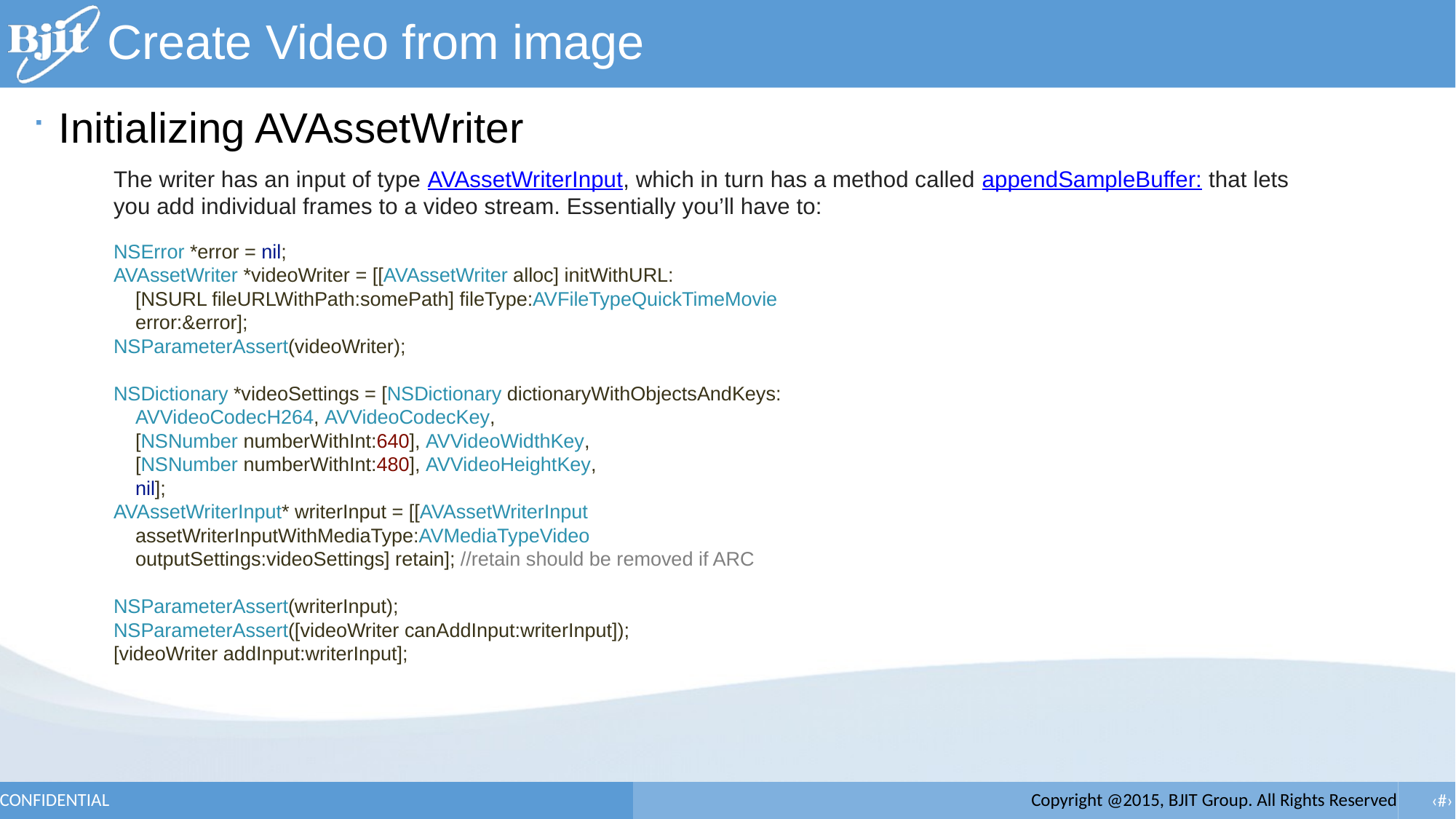

# Create Video from image
Initializing AVAssetWriter
The writer has an input of type AVAssetWriterInput, which in turn has a method called appendSampleBuffer: that lets you add individual frames to a video stream. Essentially you’ll have to:

NSError *error = nil;
AVAssetWriter *videoWriter = [[AVAssetWriter alloc] initWithURL:
    [NSURL fileURLWithPath:somePath] fileType:AVFileTypeQuickTimeMovie
    error:&error];
NSParameterAssert(videoWriter);

NSDictionary *videoSettings = [NSDictionary dictionaryWithObjectsAndKeys:
    AVVideoCodecH264, AVVideoCodecKey,
    [NSNumber numberWithInt:640], AVVideoWidthKey,
    [NSNumber numberWithInt:480], AVVideoHeightKey,
    nil];
AVAssetWriterInput* writerInput = [[AVAssetWriterInput
    assetWriterInputWithMediaType:AVMediaTypeVideo
    outputSettings:videoSettings] retain]; //retain should be removed if ARC

NSParameterAssert(writerInput);
NSParameterAssert([videoWriter canAddInput:writerInput]);
[videoWriter addInput:writerInput];